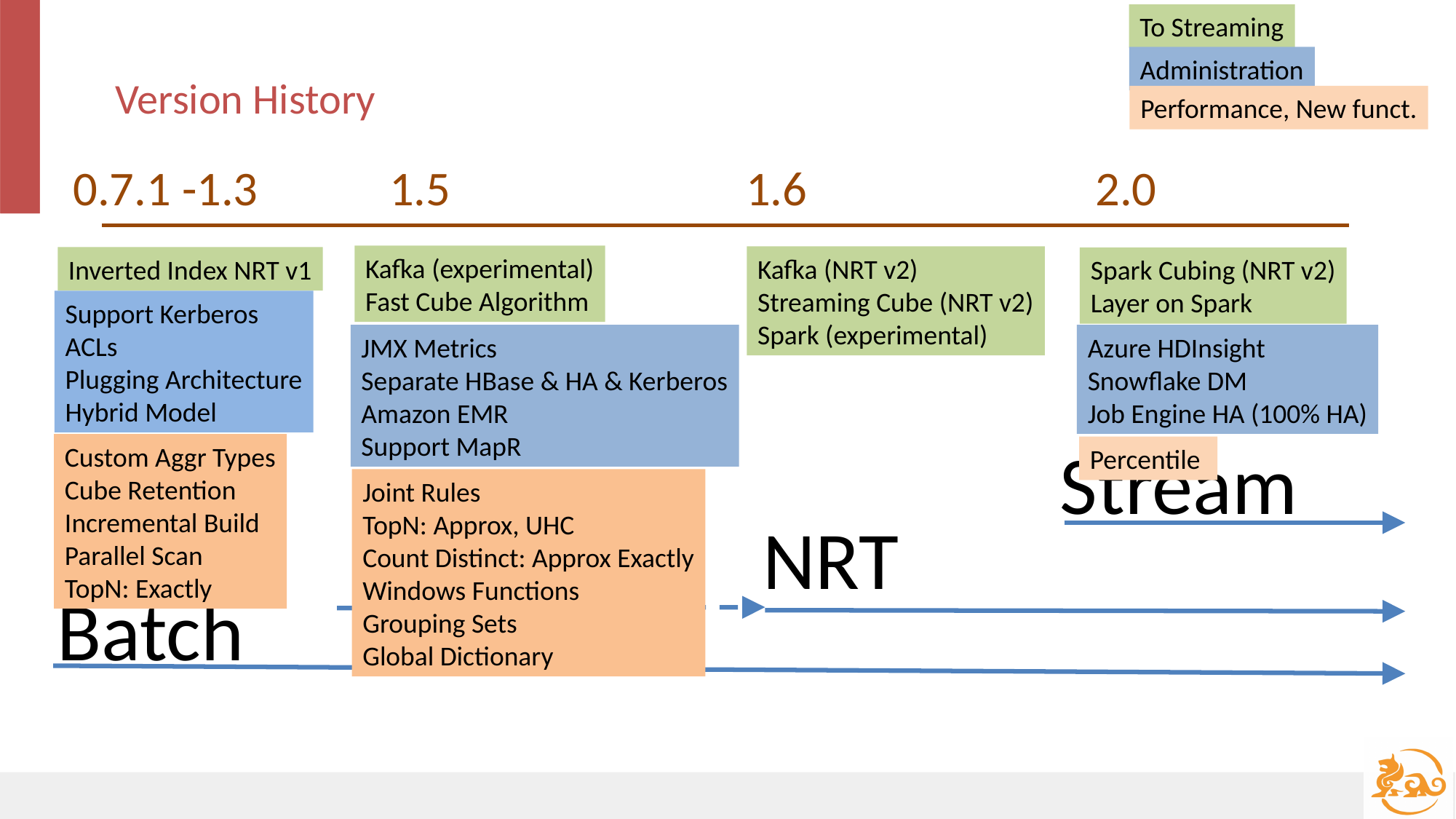

To Streaming
Administration
Version History
Performance, New funct.
0.7.1 -1.3
1.5
1.6
2.0
Kafka (experimental)
Fast Cube Algorithm
Kafka (NRT v2)
Streaming Cube (NRT v2)
Spark (experimental)
Inverted Index NRT v1
Spark Cubing (NRT v2)
Layer on Spark
Support Kerberos
ACLs
Plugging Architecture
Hybrid Model
JMX Metrics
Separate HBase & HA & Kerberos
Amazon EMR
Support MapR
Azure HDInsight
Snowflake DM
Job Engine HA (100% HA)
Stream
NRT
Experimental (NRT)
Batch
Custom Aggr Types
Cube Retention
Incremental Build
Parallel Scan
TopN: Exactly
Percentile
Joint Rules
TopN: Approx, UHC
Count Distinct: Approx Exactly
Windows Functions
Grouping Sets
Global Dictionary